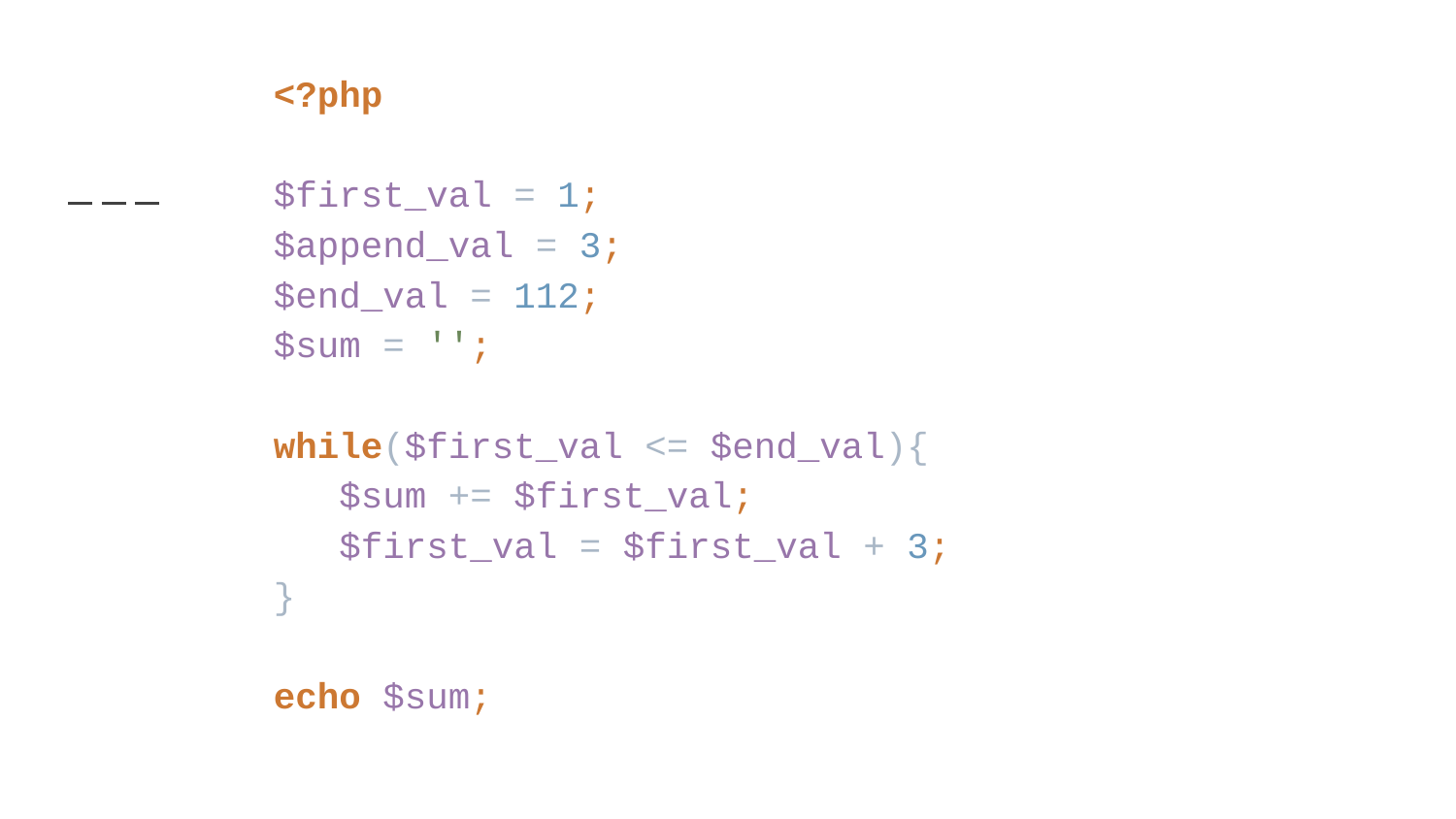

<?php

$first_val = 1;
$append_val = 3;
$end_val = 112;
$sum = '';

while($first_val <= $end_val){
   $sum += $first_val;
   $first_val = $first_val + 3;
}

echo $sum;